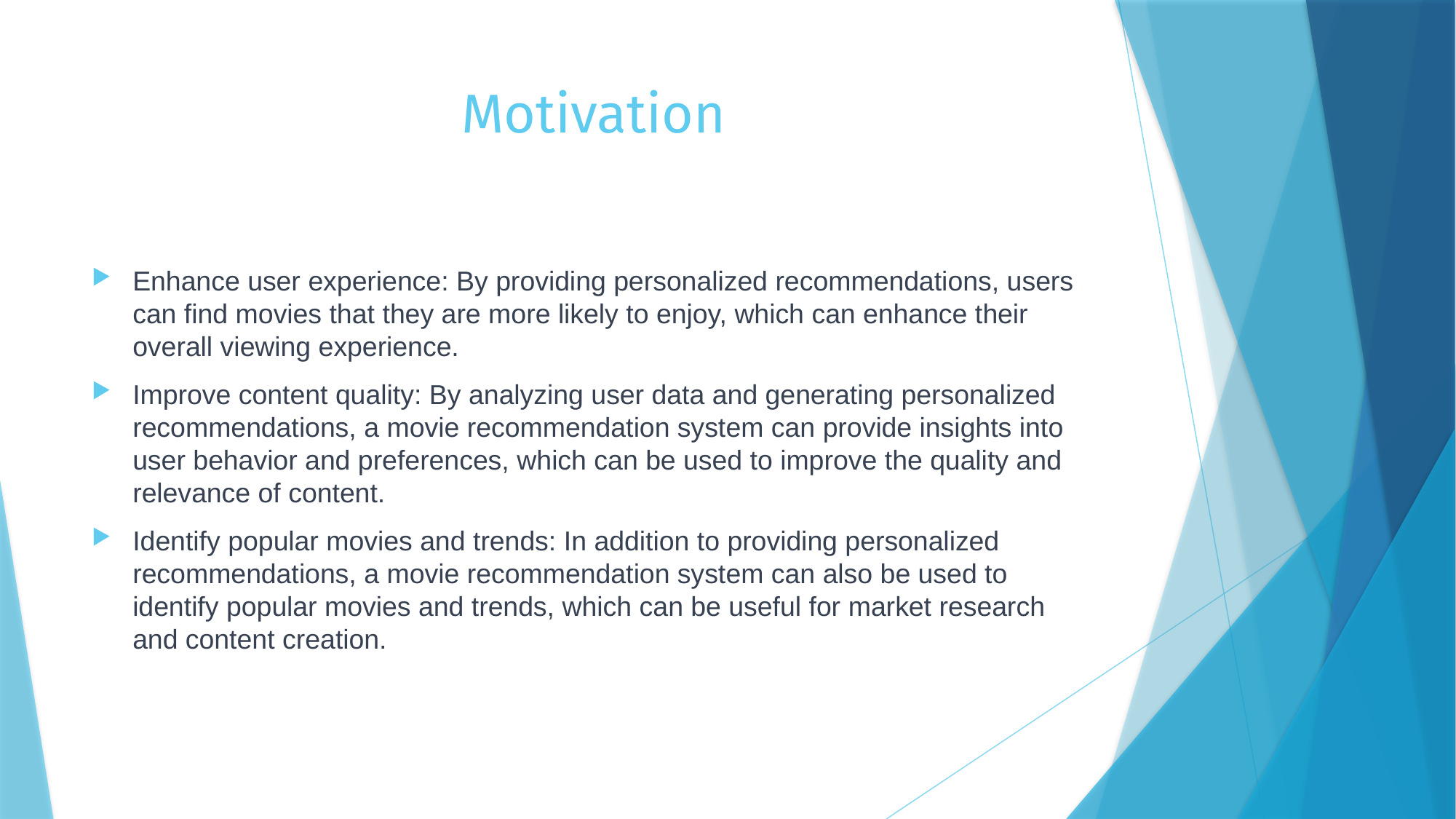

# Motivation
Enhance user experience: By providing personalized recommendations, users can find movies that they are more likely to enjoy, which can enhance their overall viewing experience.
Improve content quality: By analyzing user data and generating personalized recommendations, a movie recommendation system can provide insights into user behavior and preferences, which can be used to improve the quality and relevance of content.
Identify popular movies and trends: In addition to providing personalized recommendations, a movie recommendation system can also be used to identify popular movies and trends, which can be useful for market research and content creation.